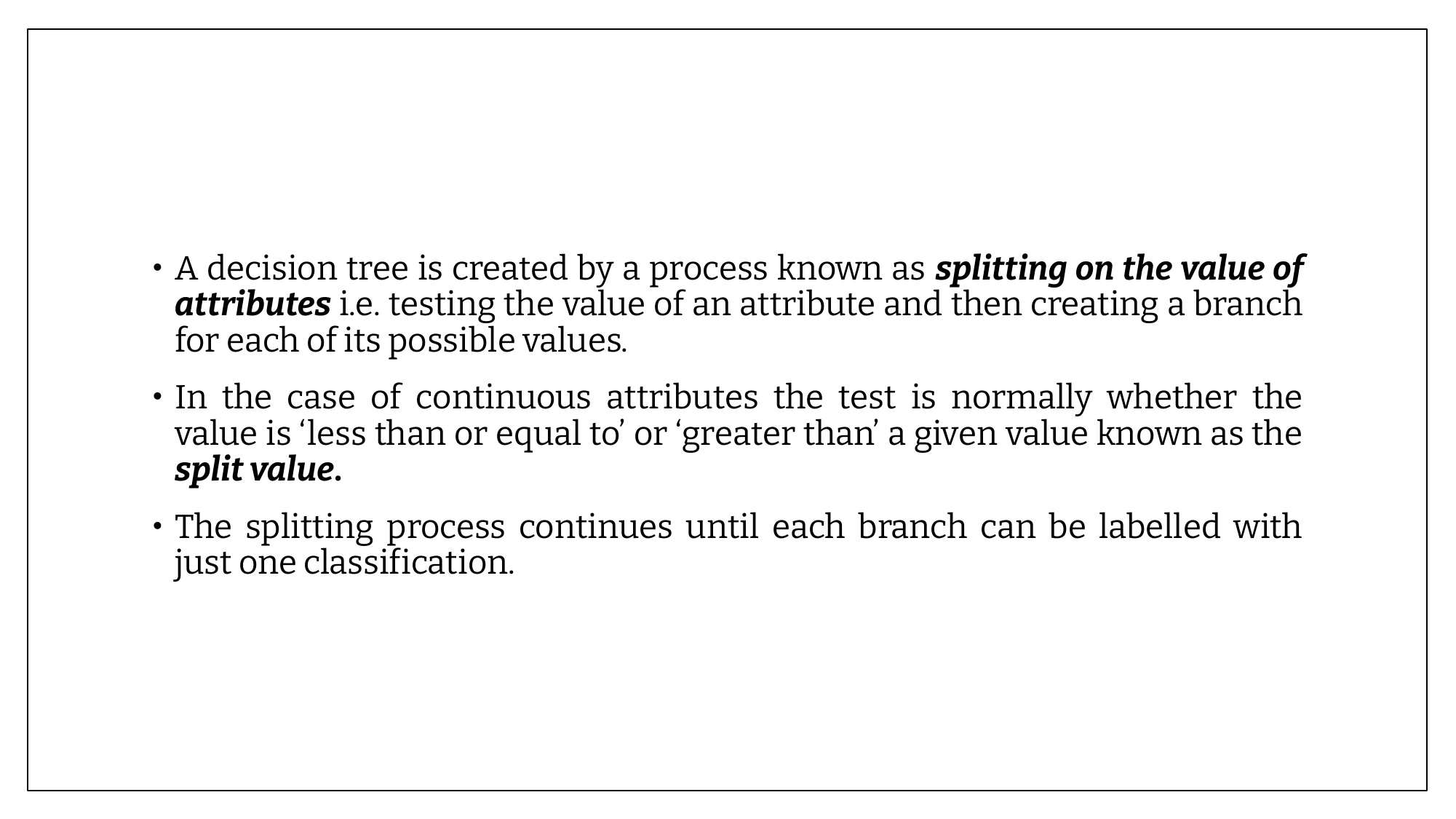

#
A decision tree is created by a process known as splitting on the value of attributes i.e. testing the value of an attribute and then creating a branch for each of its possible values.
In the case of continuous attributes the test is normally whether the value is ‘less than or equal to’ or ‘greater than’ a given value known as the split value.
The splitting process continues until each branch can be labelled with just one classification.